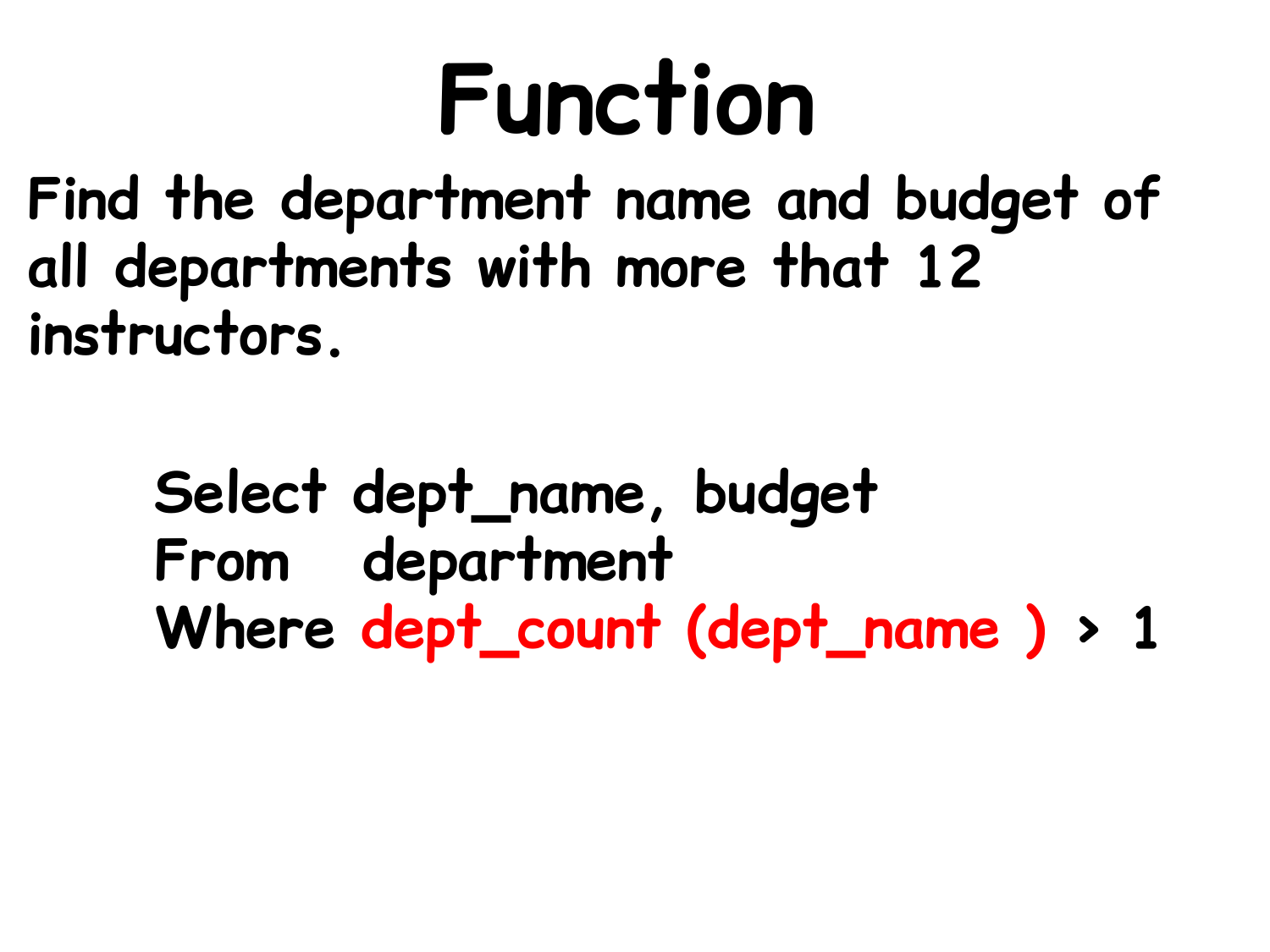

# Function
Find the department name and budget of all departments with more that 12 instructors.

	Select dept_name, budget
	From   department
	Where dept_count (dept_name ) > 1